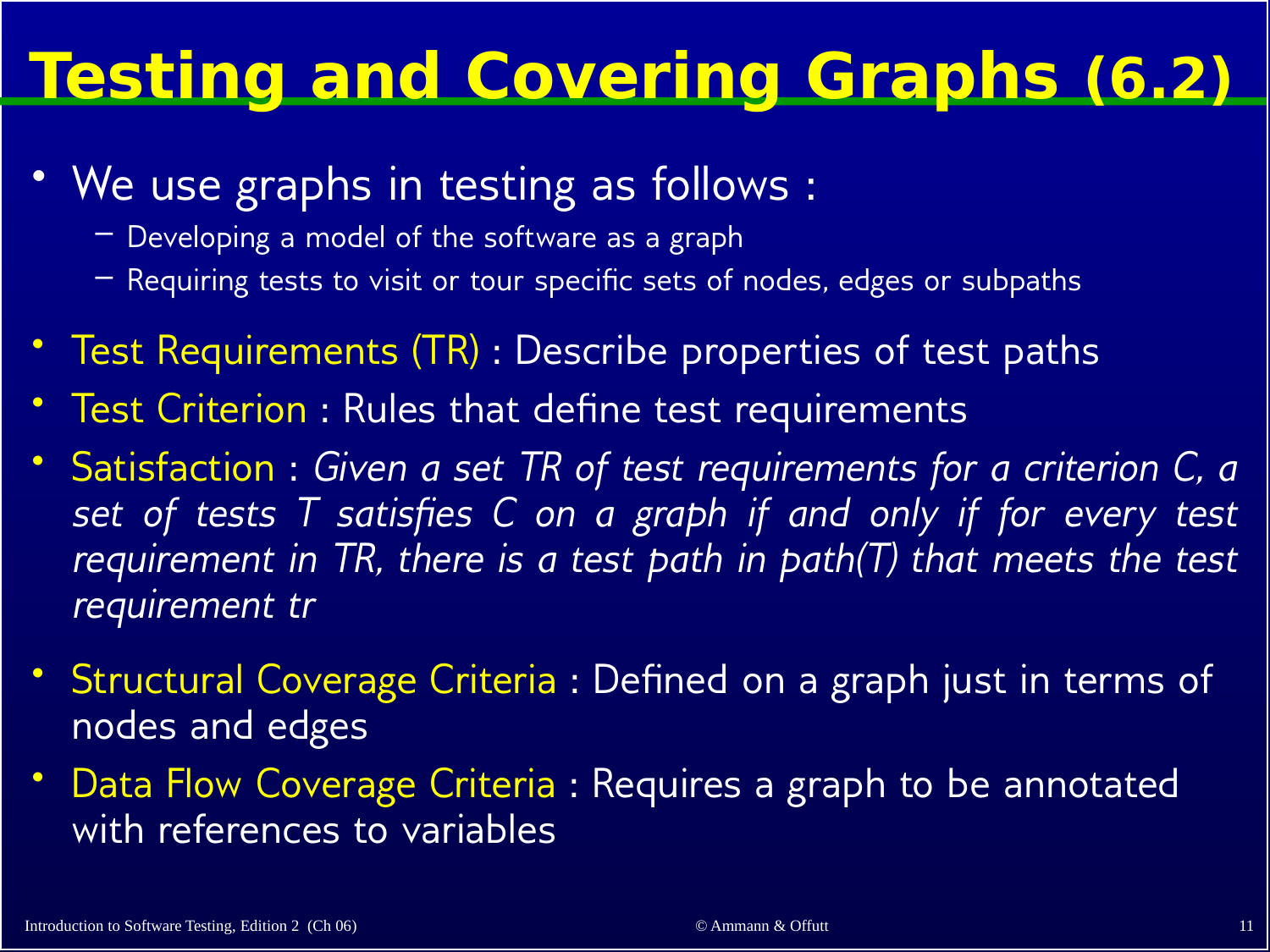

# Testing and Covering Graphs (6.2)
We use graphs in testing as follows :
Developing a model of the software as a graph
Requiring tests to visit or tour specific sets of nodes, edges or subpaths
Test Requirements (TR) : Describe properties of test paths
Test Criterion : Rules that define test requirements
Satisfaction : Given a set TR of test requirements for a criterion C, a set of tests T satisfies C on a graph if and only if for every test requirement in TR, there is a test path in path(T) that meets the test requirement tr
Structural Coverage Criteria : Defined on a graph just in terms of nodes and edges
Data Flow Coverage Criteria : Requires a graph to be annotated with references to variables
11
© Ammann & Offutt
Introduction to Software Testing, Edition 2  (Ch 06)